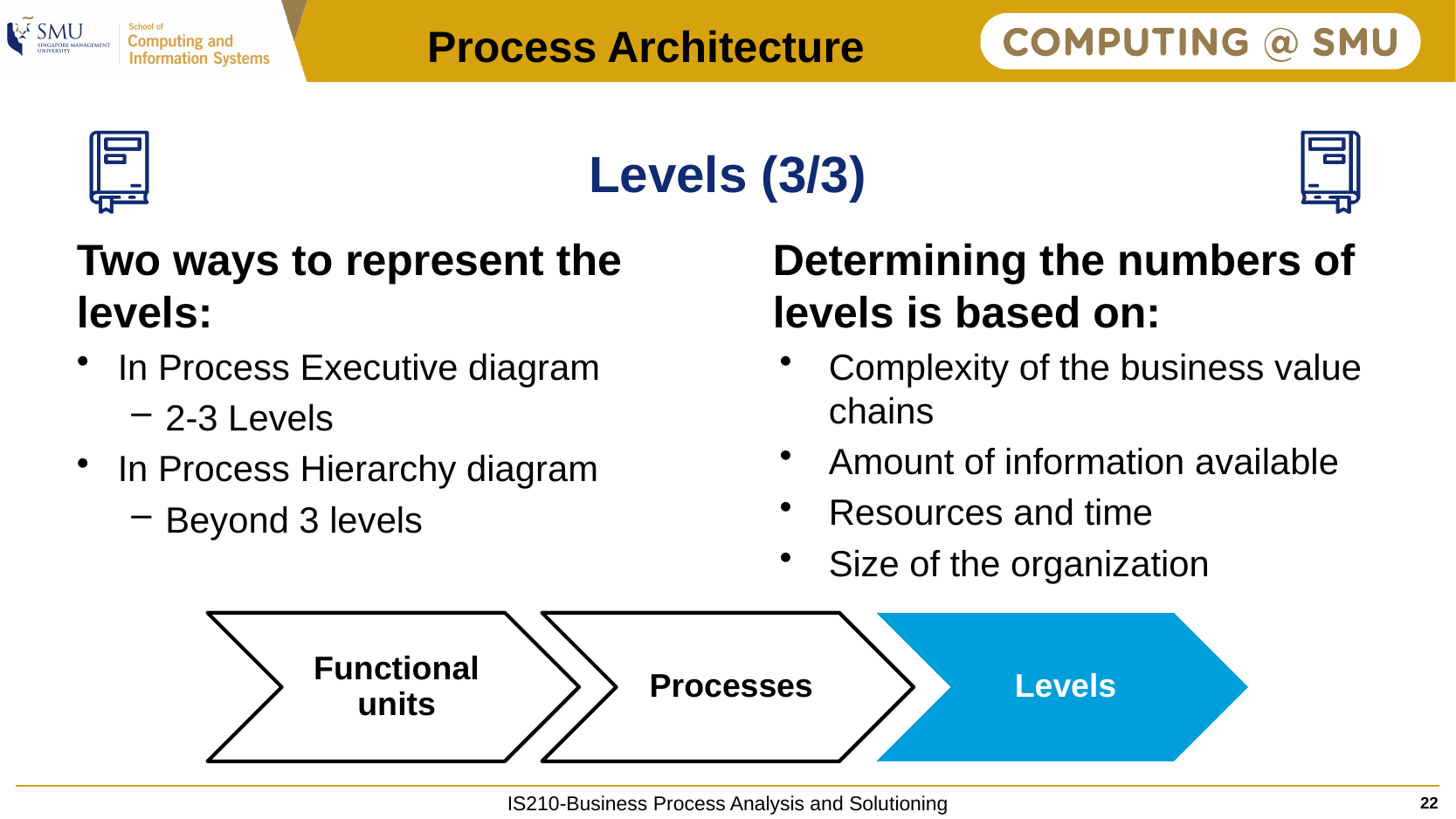

Process Architecture
# Levels (3/3)
Two ways to represent the levels:
In Process Executive diagram
2-3 Levels
In Process Hierarchy diagram
Beyond 3 levels

Determining the numbers of levels is based on:
Complexity of the business value chains
Amount of information available
Resources and time
Size of the organization
Functional units
Processes
Levels
IS210-Business Process Analysis and Solutioning
22